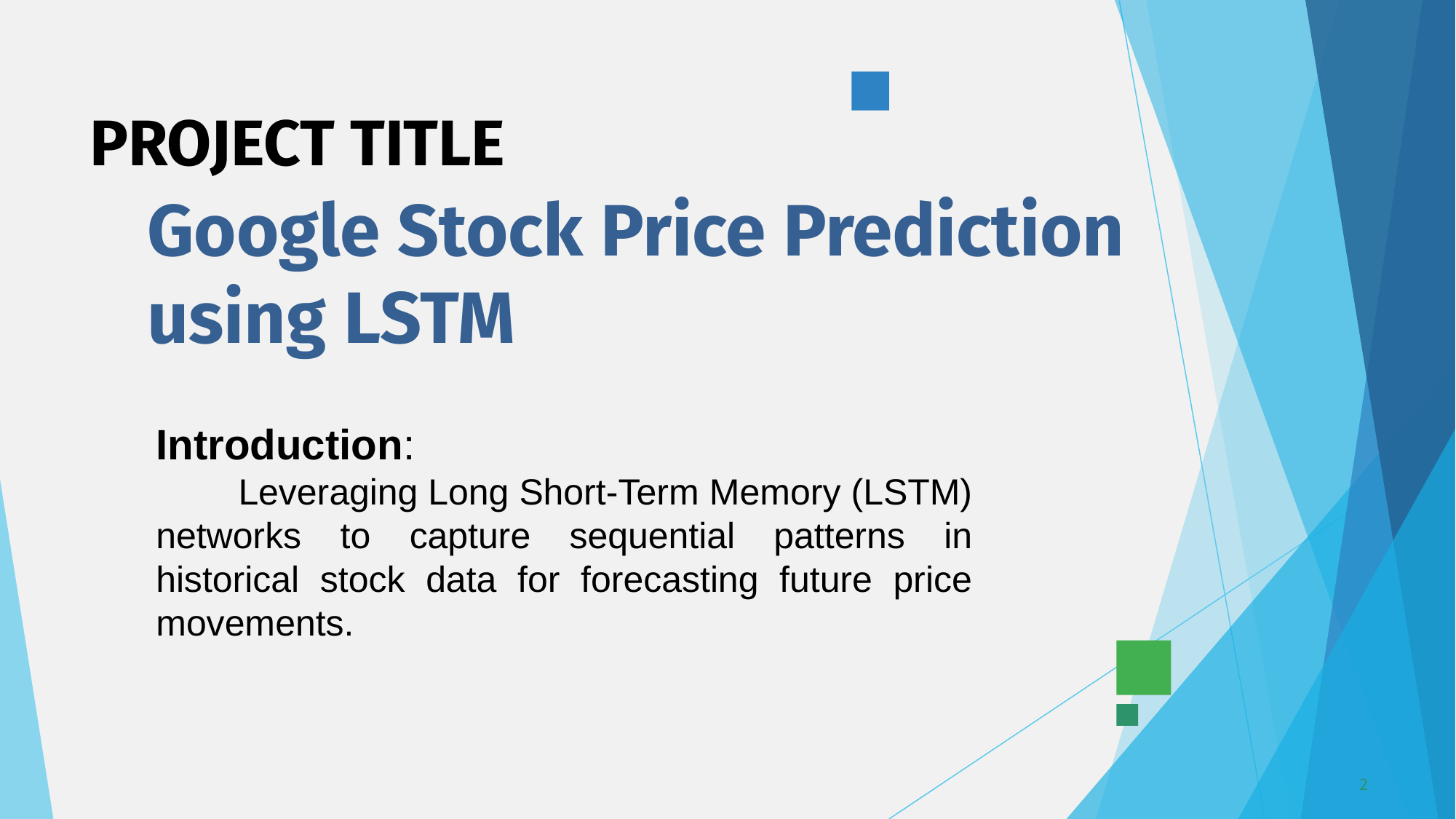

# PROJECT TITLE

Google Stock Price Prediction using LSTM

Introduction:
        Leveraging Long Short-Term Memory (LSTM) networks to capture sequential patterns in historical stock data for forecasting future price movements.

2